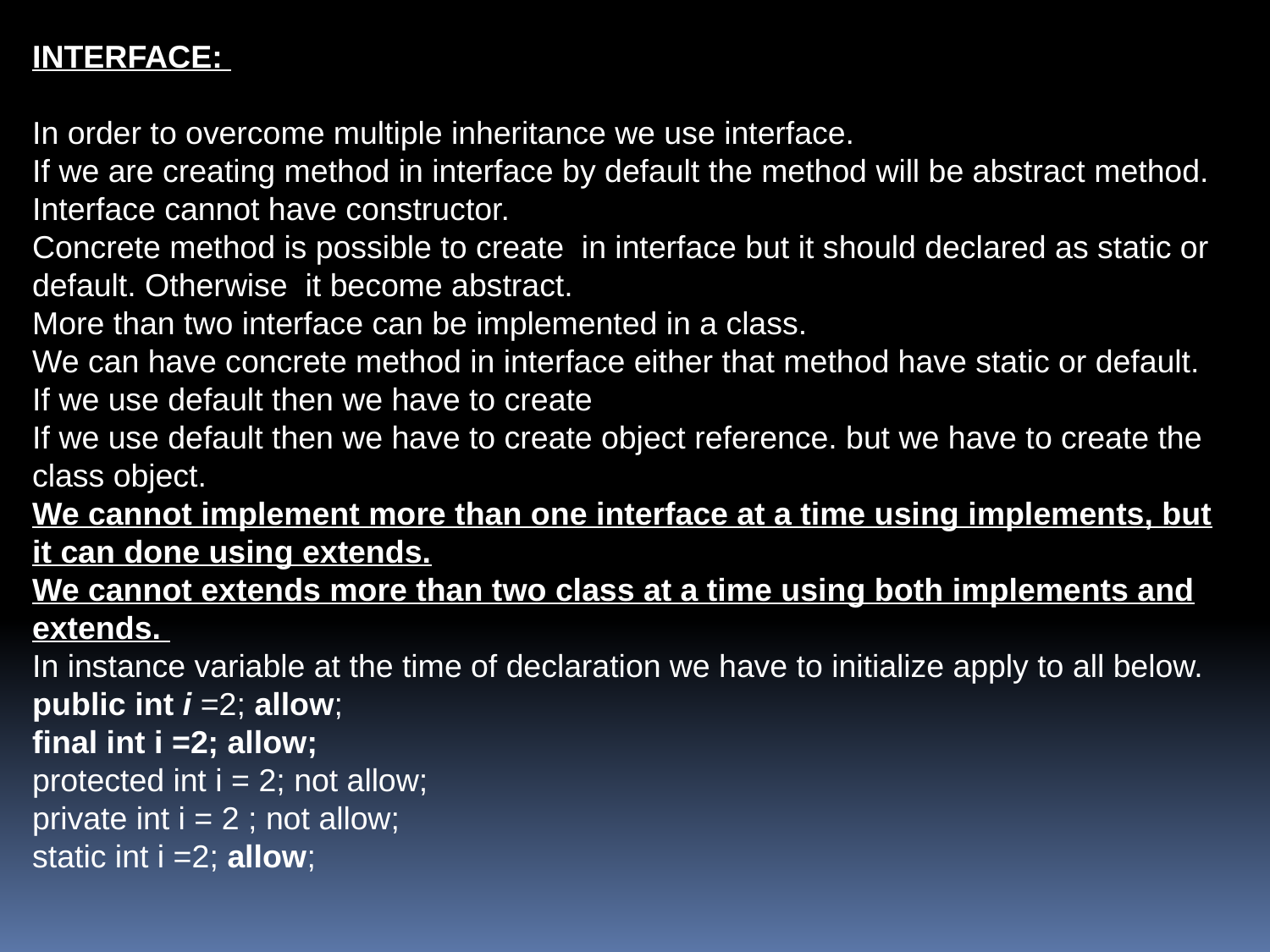

INTERFACE:

In order to overcome multiple inheritance we use interface.
If we are creating method in interface by default the method will be abstract method.
Interface cannot have constructor.
Concrete method is possible to create  in interface but it should declared as static or default. Otherwise  it become abstract.
More than two interface can be implemented in a class.
We can have concrete method in interface either that method have static or default.
If we use default then we have to create
If we use default then we have to create object reference. but we have to create the class object.
We cannot implement more than one interface at a time using implements, but it can done using extends.
We cannot extends more than two class at a time using both implements and extends.
In instance variable at the time of declaration we have to initialize apply to all below.
public int i =2; allow;
final int i =2; allow;
protected int i = 2; not allow;
private int i = 2 ; not allow;
static int i =2; allow;